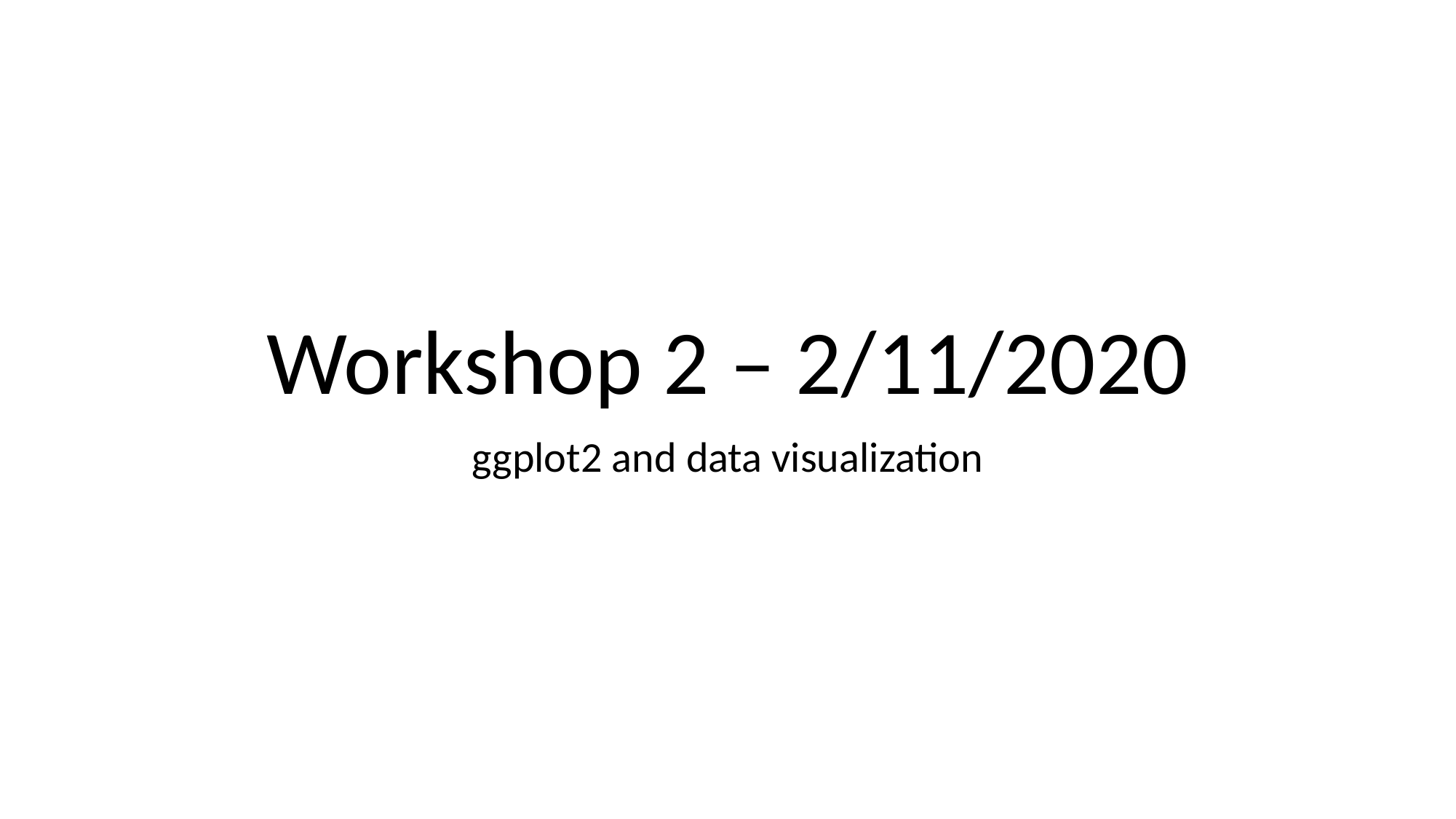

# Workshop 2 – 2/11/2020
ggplot2 and data visualization